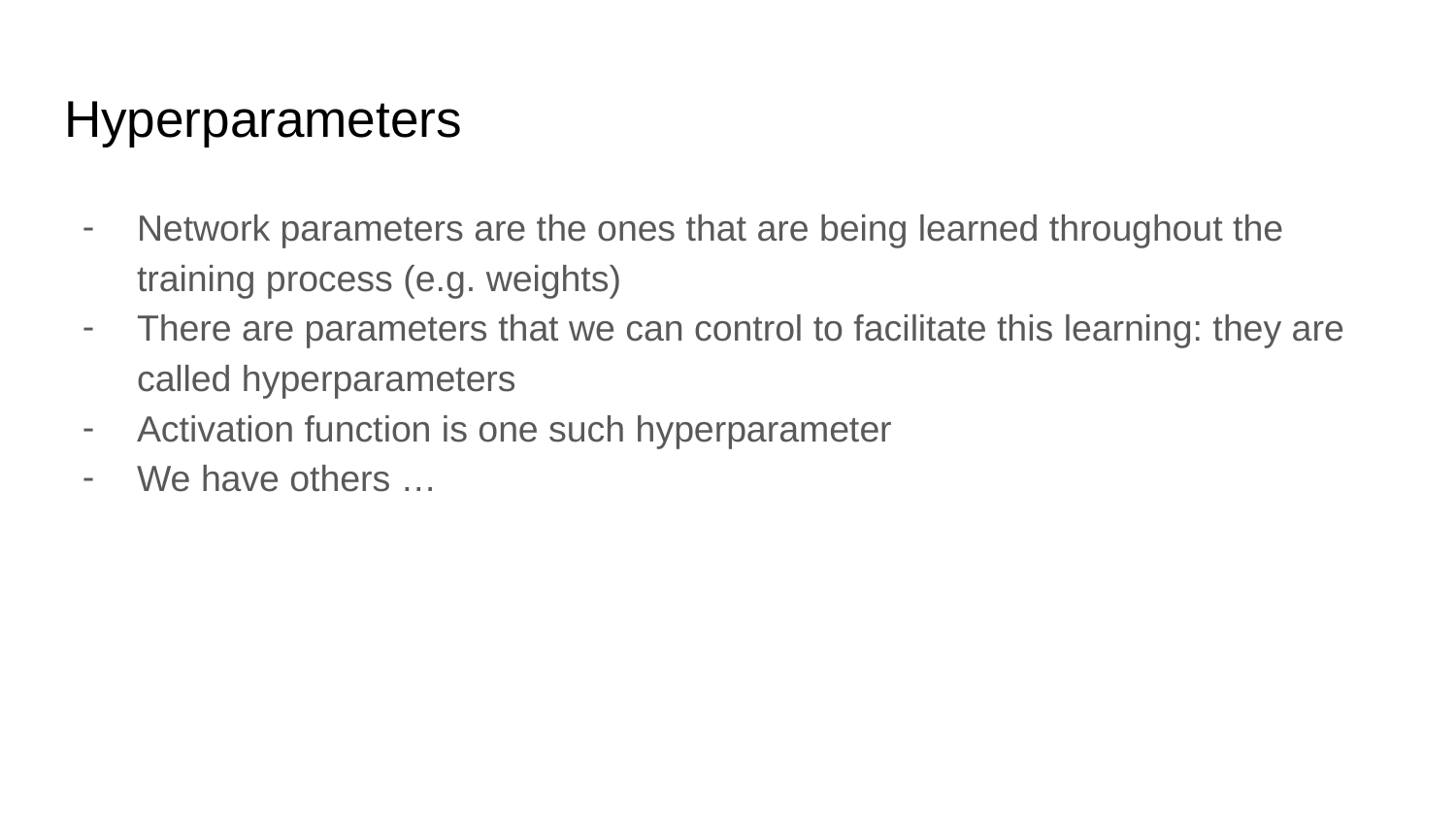

# Hyperparameters
Network parameters are the ones that are being learned throughout the training process (e.g. weights)
There are parameters that we can control to facilitate this learning: they are called hyperparameters
Activation function is one such hyperparameter
We have others …